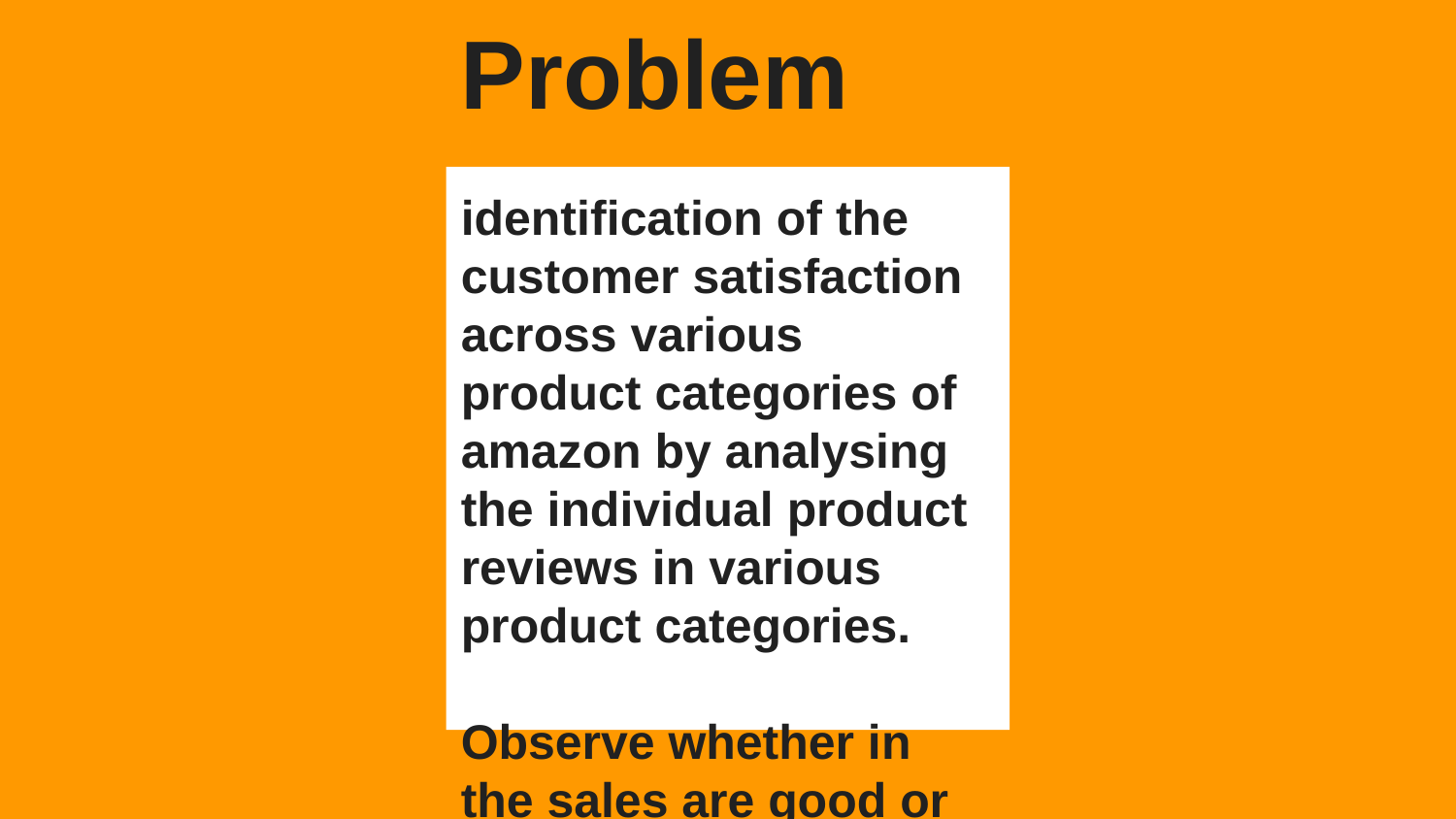

# The Problem

identification of the customer satisfaction across various product categories of amazon by analysing the individual product reviews in various product categories.

Observe whether in the sales are good or bad in a category.